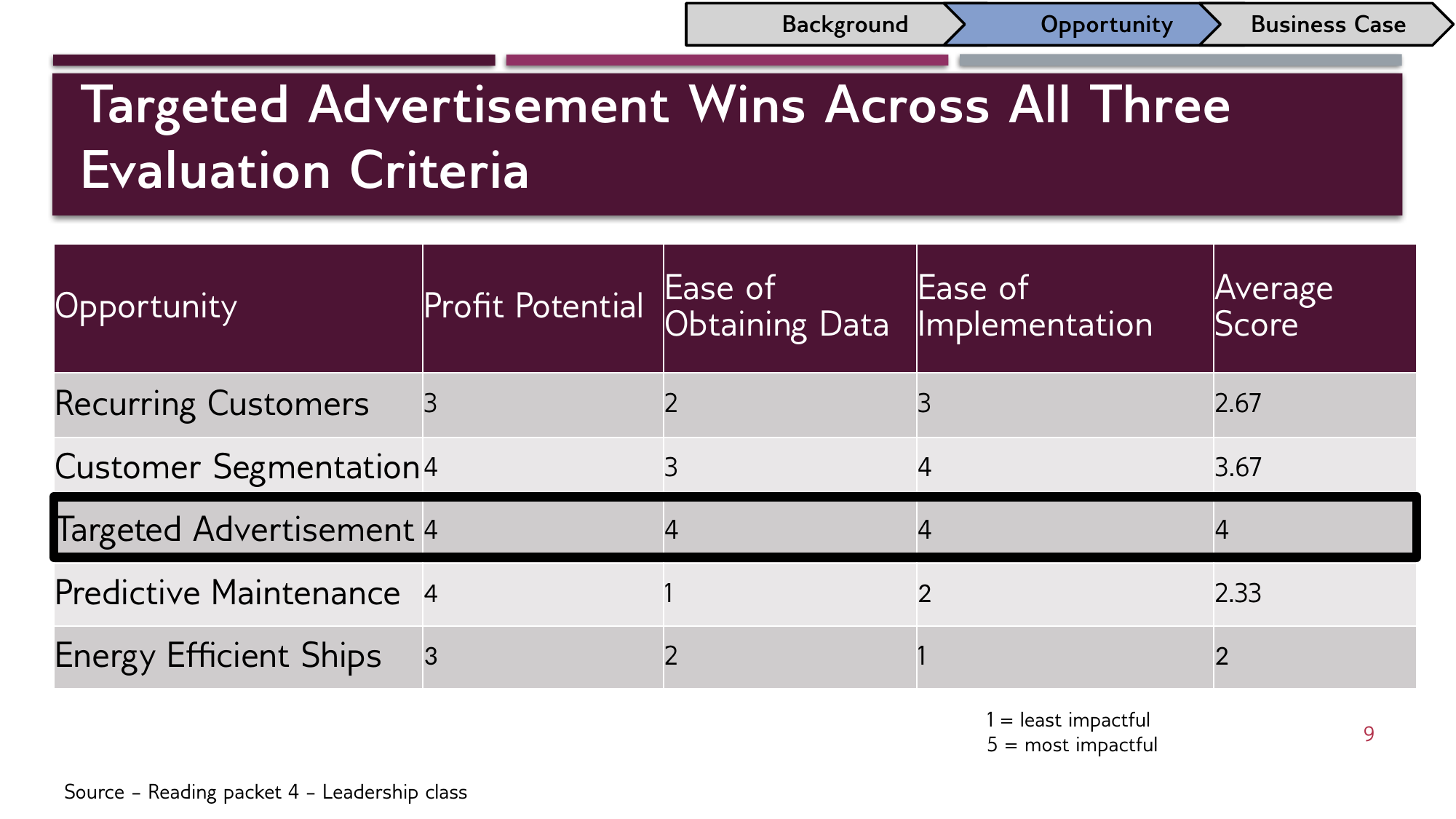

Background
Opportunity
Business Case
# Targeted Advertisement Wins Across All Three Evaluation Criteria
| Opportunity | Profit Potential | Ease of Obtaining Data | Ease of Implementation | Average Score |
| --- | --- | --- | --- | --- |
| Recurring Customers | 3 | 2 | 3 | 2.67 |
| Customer Segmentation | 4 | 3 | 4 | 3.67 |
| Targeted Advertisement | 4 | 4 | 4 | 4 |
| Predictive Maintenance | 4 | 1 | 2 | 2.33 |
| Energy Efficient Ships | 3 | 2 | 1 | 2 |

1 = least impactful
5 = most impactful
9
Source – Reading packet 4 – Leadership class